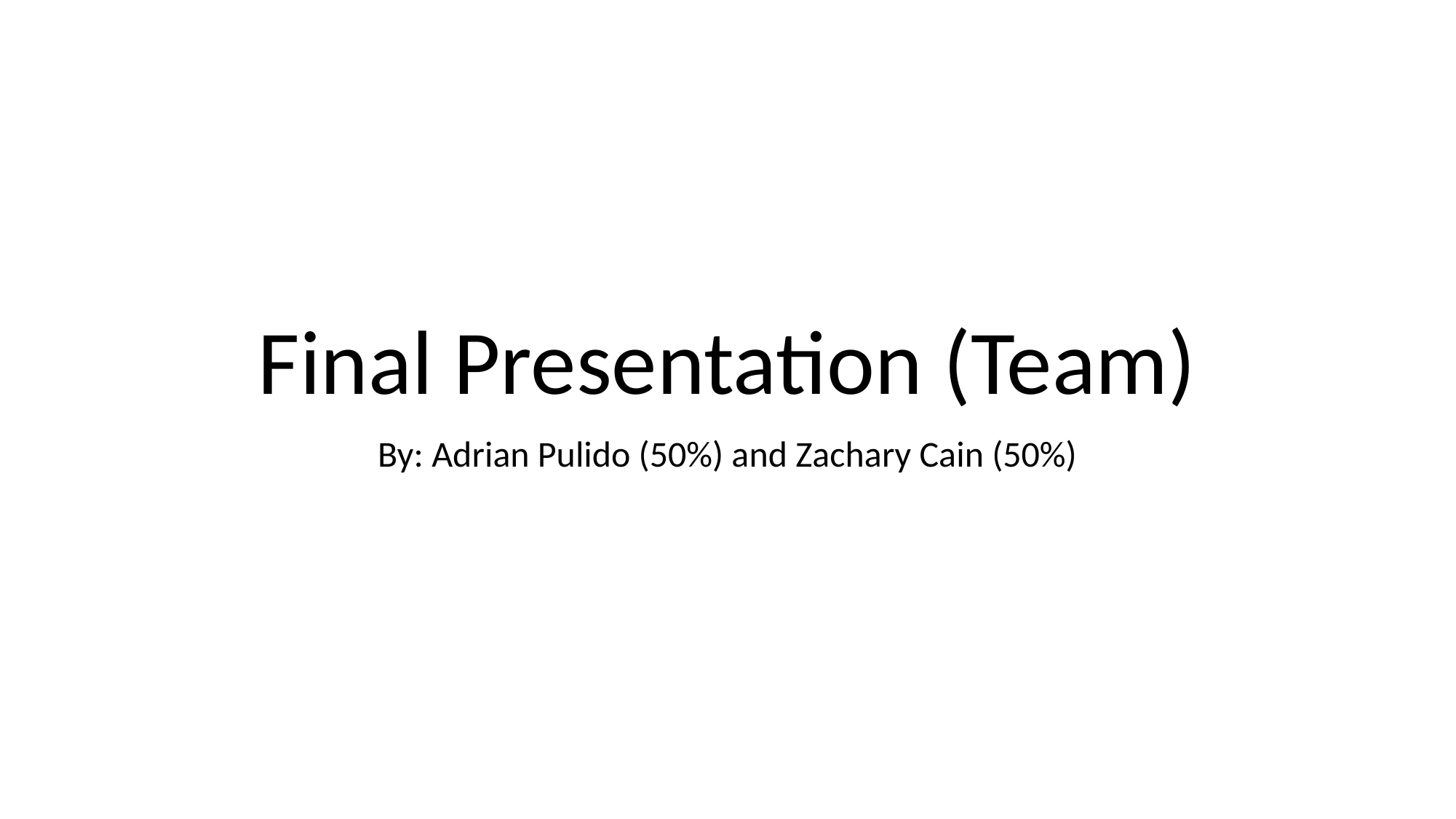

# Final Presentation (Team)
By: Adrian Pulido (50%) and Zachary Cain (50%)